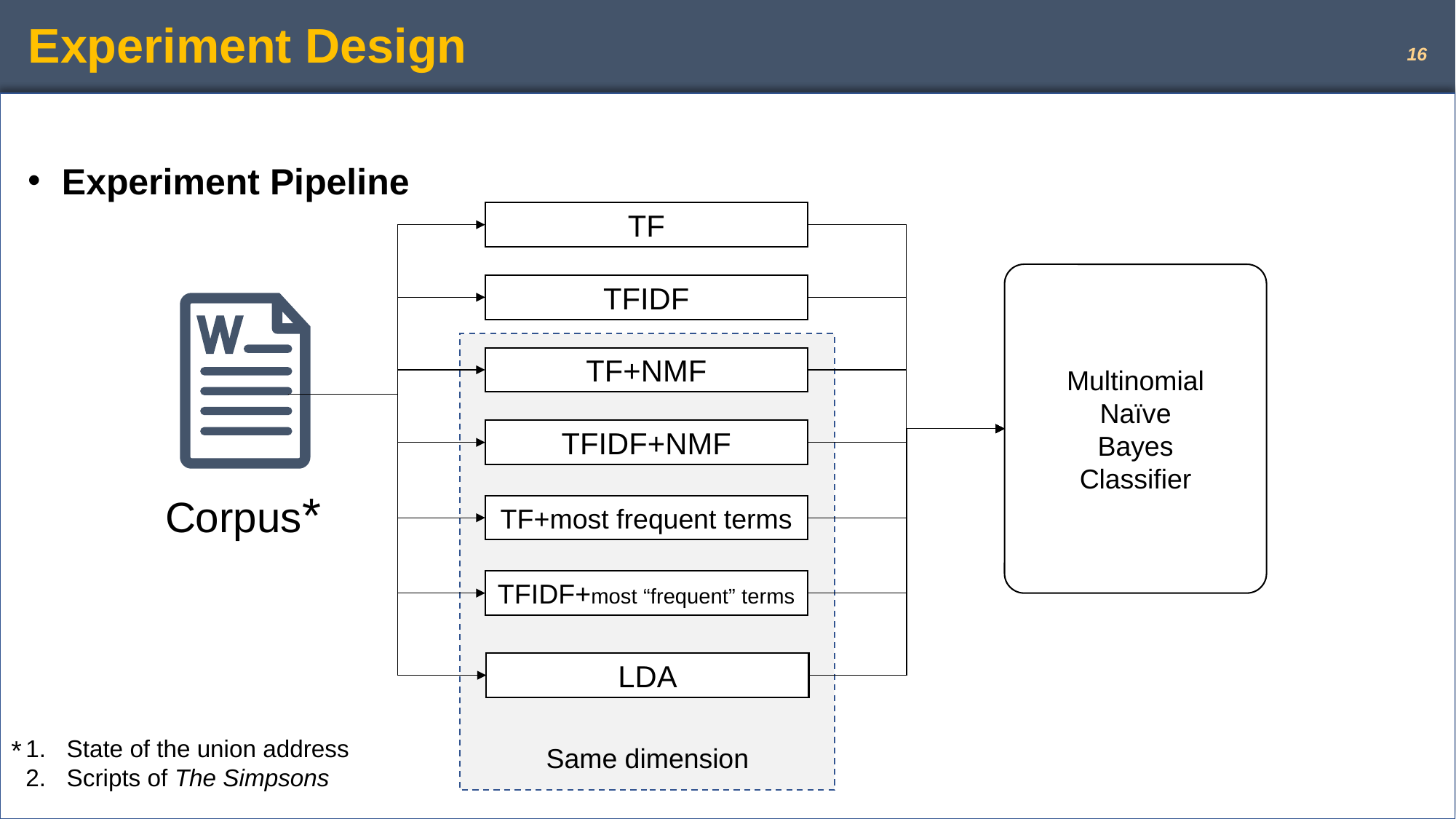

Experiment Design
16
Experiment Pipeline
TF
Multinomial
Naïve
Bayes
Classifier
TFIDF

TF+NMF
TFIDF+NMF
Corpus*
TF+most frequent terms
TFIDF+most “frequent” terms
LDA
*
State of the union address
Scripts of The Simpsons
Same dimension